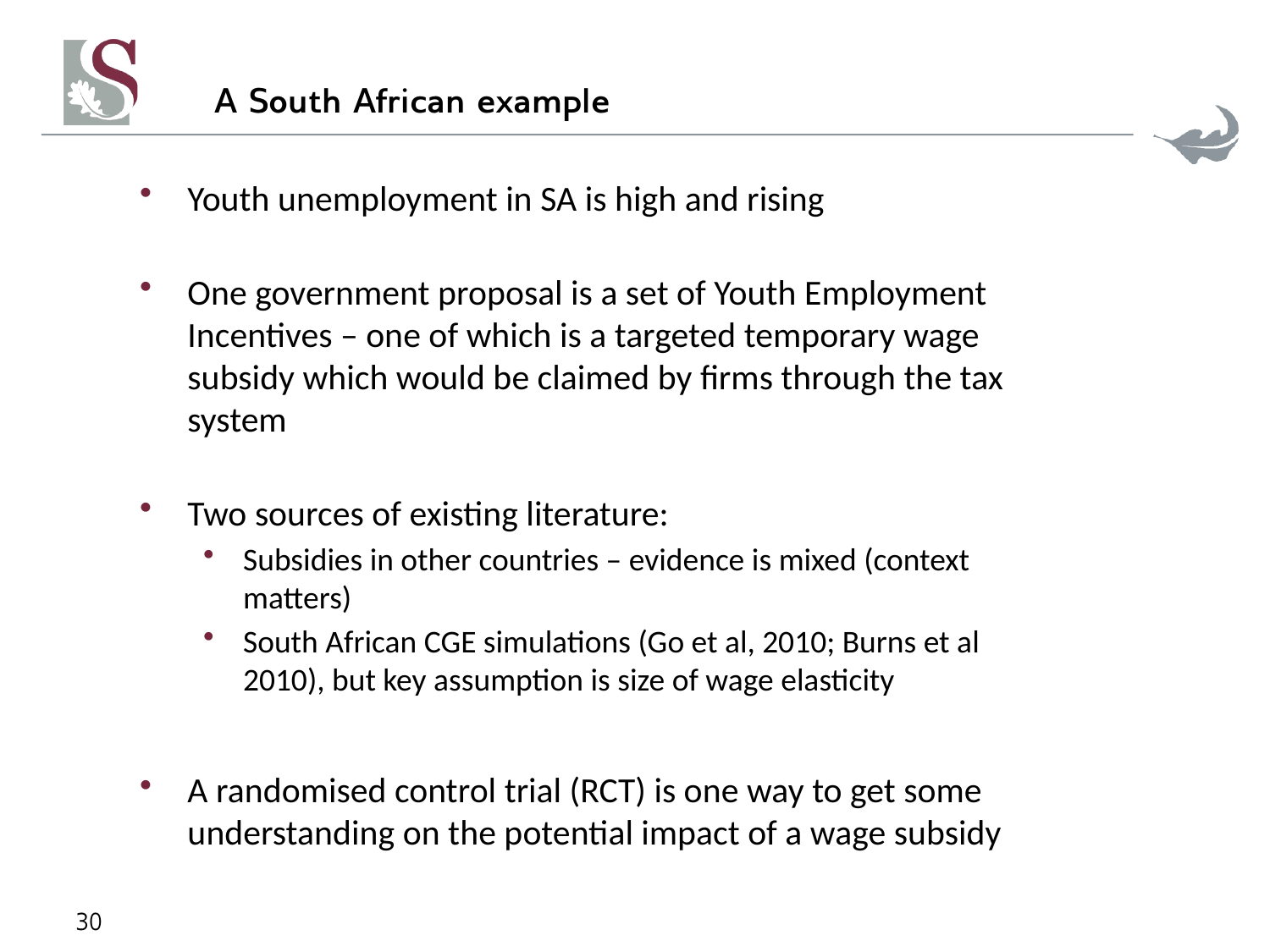

# A South African example
Youth unemployment in SA is high and rising

One government proposal is a set of Youth Employment Incentives – one of which is a targeted temporary wage subsidy which would be claimed by firms through the tax system

Two sources of existing literature:
Subsidies in other countries – evidence is mixed (context matters)
South African CGE simulations (Go et al, 2010; Burns et al 2010), but key assumption is size of wage elasticity

A randomised control trial (RCT) is one way to get some understanding on the potential impact of a wage subsidy

30